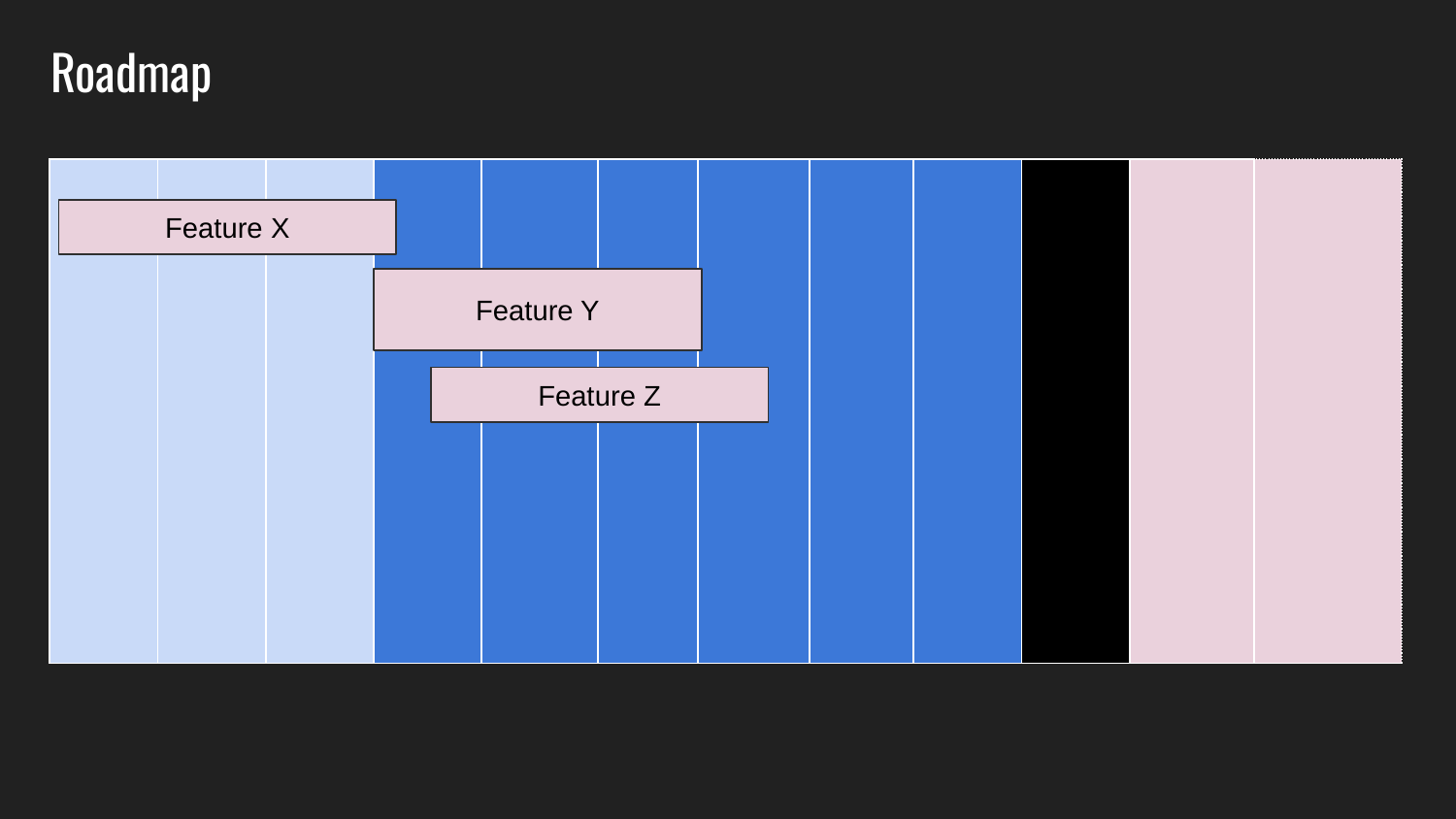

Roadmap
|  |  |  |  |  |  |  |  |  |  |  |  |
| --- | --- | --- | --- | --- | --- | --- | --- | --- | --- | --- | --- |
Feature X
Feature Y
Feature Z